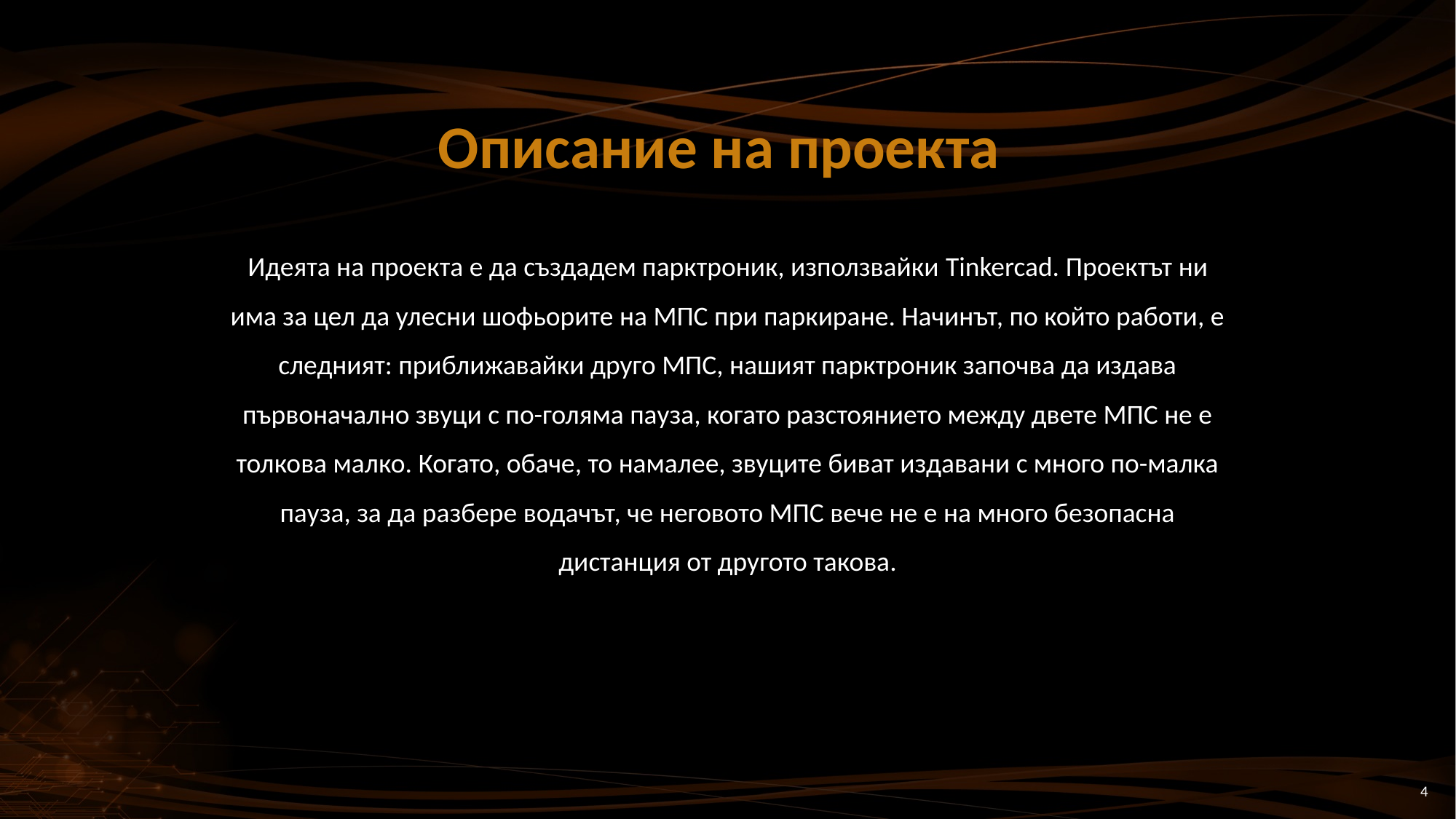

Описание на проекта
Идеята на проекта е да създадем парктроник, използвайки Tinkercad. Проектът ни има за цел да улесни шофьорите на МПС при паркиране. Начинът, по който работи, е следният: приближавайки друго МПС, нашият парктроник започва да издава първоначално звуци с по-голяма пауза, когато разстоянието между двете МПС не е толкова малко. Когато, обаче, то намалее, звуците биват издавани с много по-малка пауза, за да разбере водачът, че неговото МПС вече не е на много безопасна дистанция от другото такова.

4